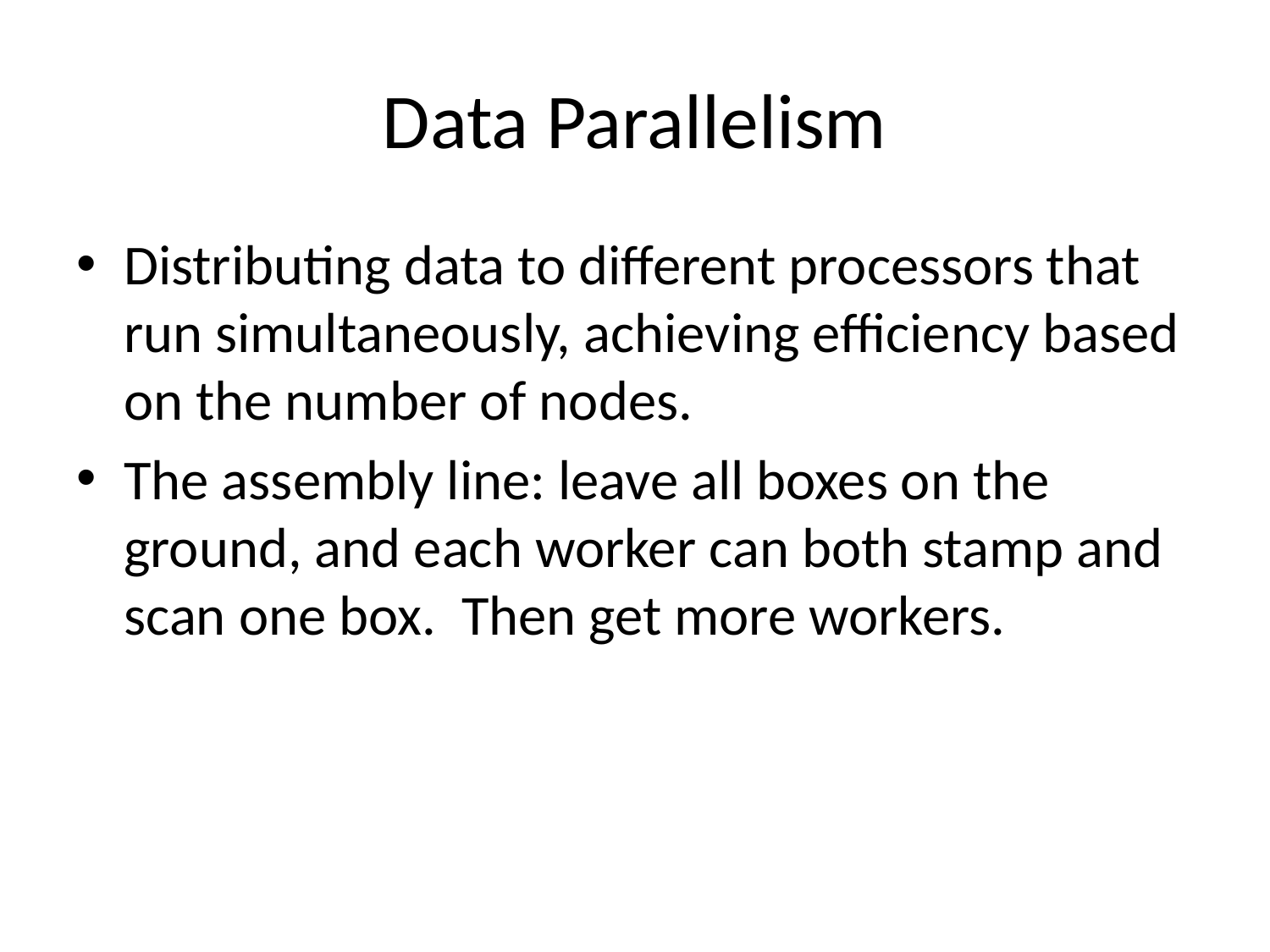

# Data Parallelism
Distributing data to different processors that run simultaneously, achieving efficiency based on the number of nodes.
The assembly line: leave all boxes on the ground, and each worker can both stamp and scan one box.  Then get more workers.